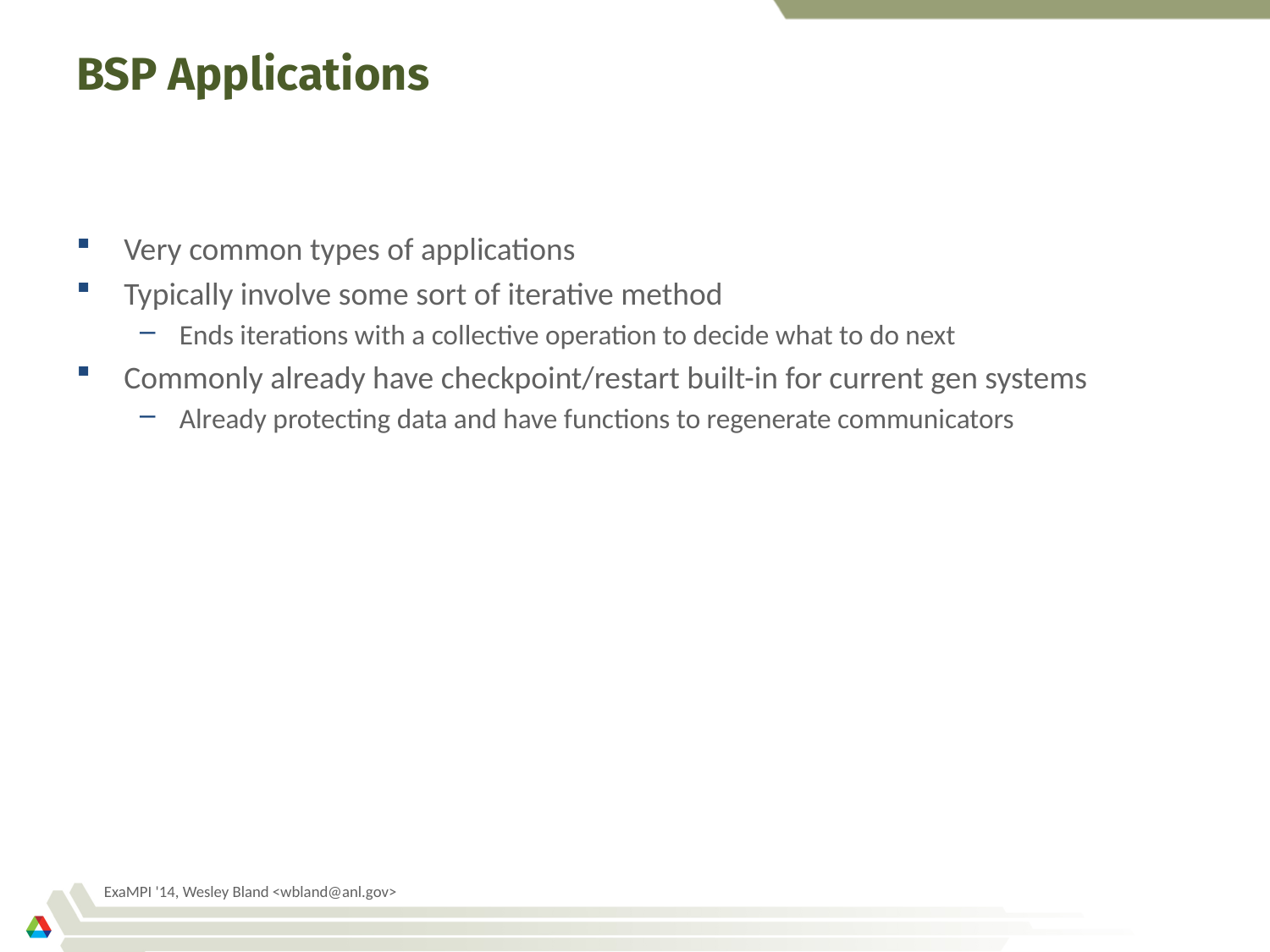

# BSP Applications
Very common types of applications
Typically involve some sort of iterative method
Ends iterations with a collective operation to decide what to do next
Commonly already have checkpoint/restart built-in for current gen systems
Already protecting data and have functions to regenerate communicators

ExaMPI '14, Wesley Bland <wbland@anl.gov>